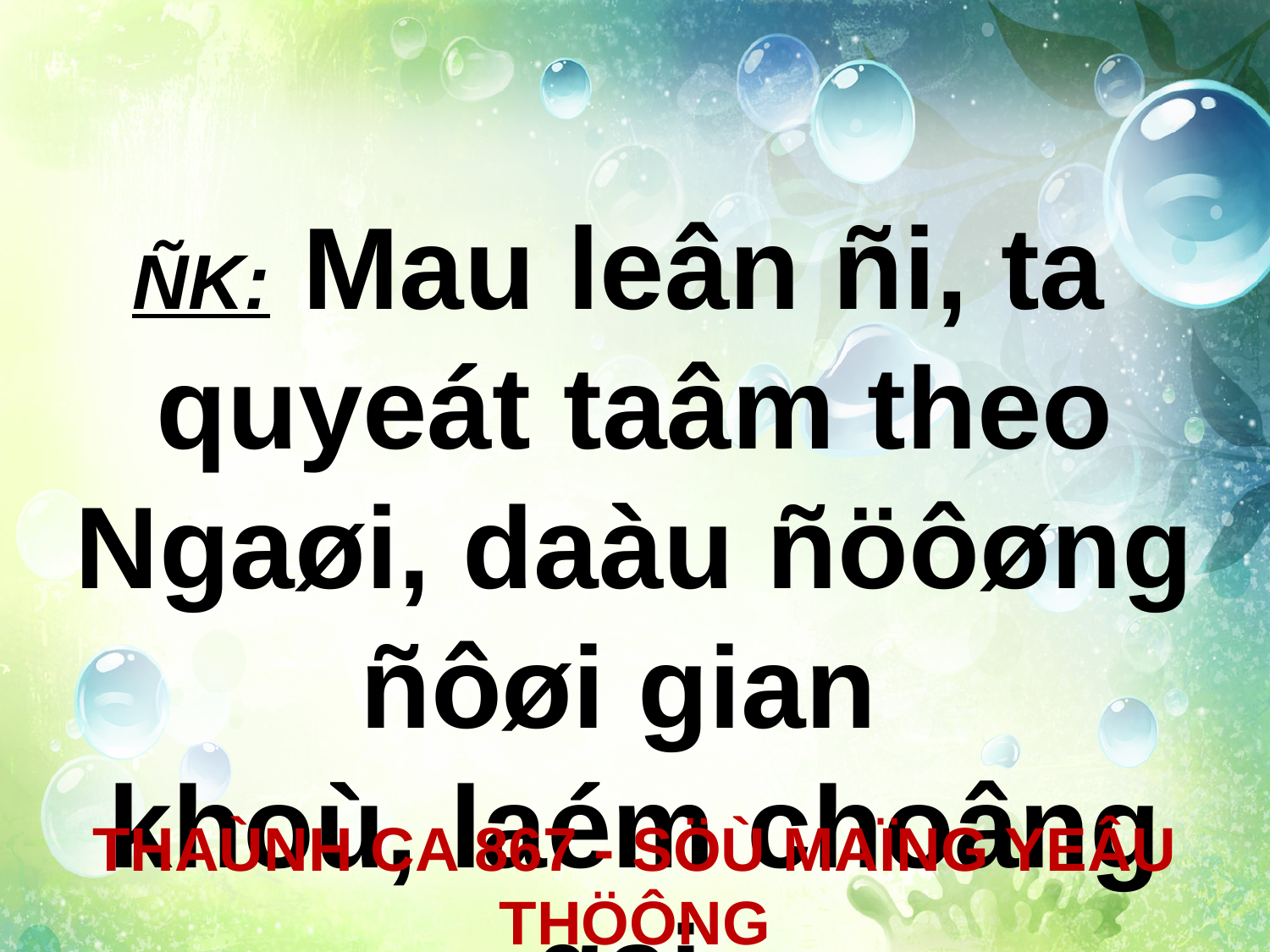

ÑK: Mau leân ñi, ta
quyeát taâm theo Ngaøi, daàu ñöôøng ñôøi gian
khoù, laém choâng gai.
THAÙNH CA 867 - SÖÙ MAÏNG YEÂU THÖÔNG